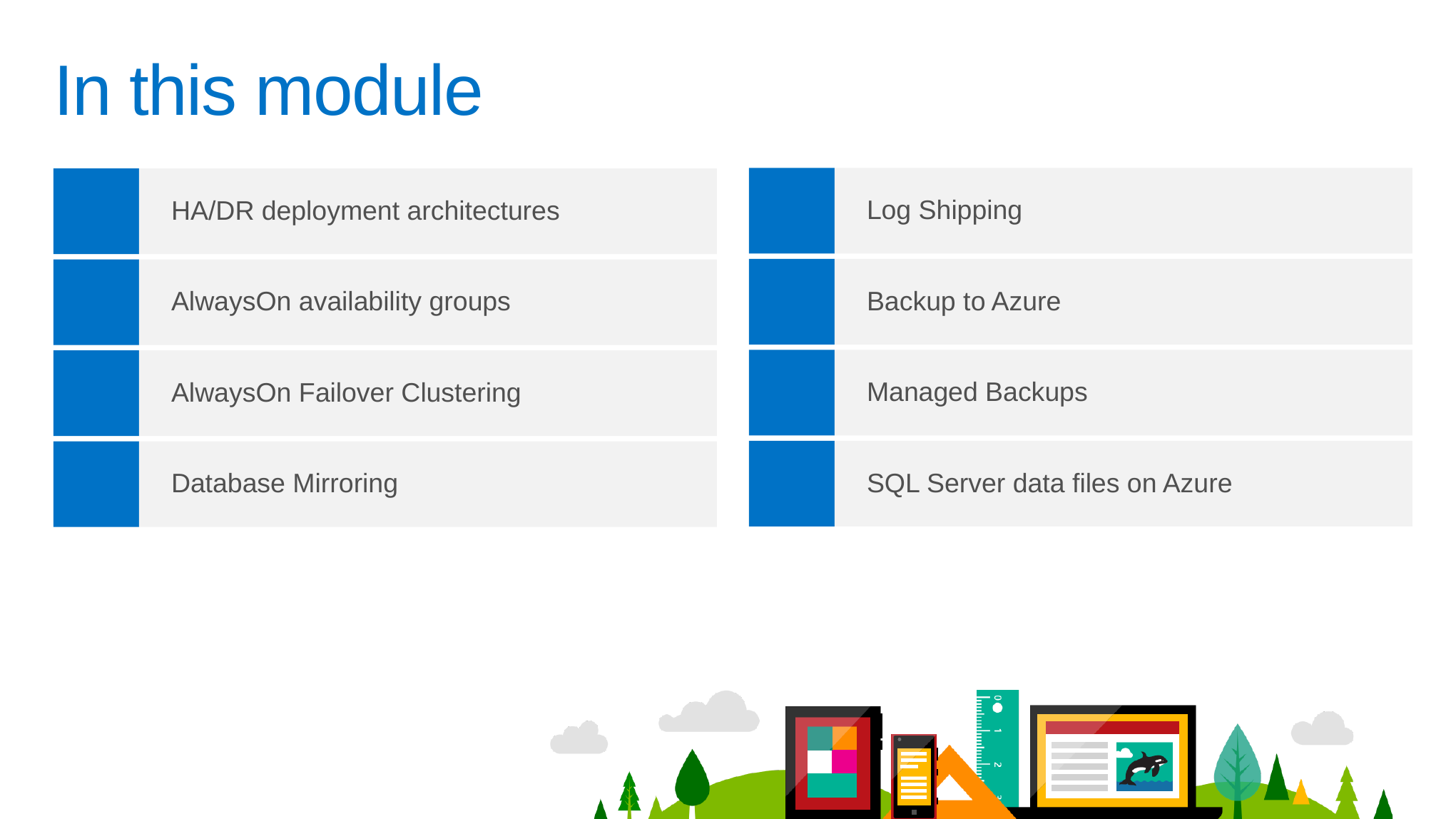

# In this module

Log Shipping

HA/DR deployment architectures

Backup to Azure

AlwaysOn availability groups

Managed Backups

AlwaysOn Failover Clustering

SQL Server data files on Azure

Database Mirroring